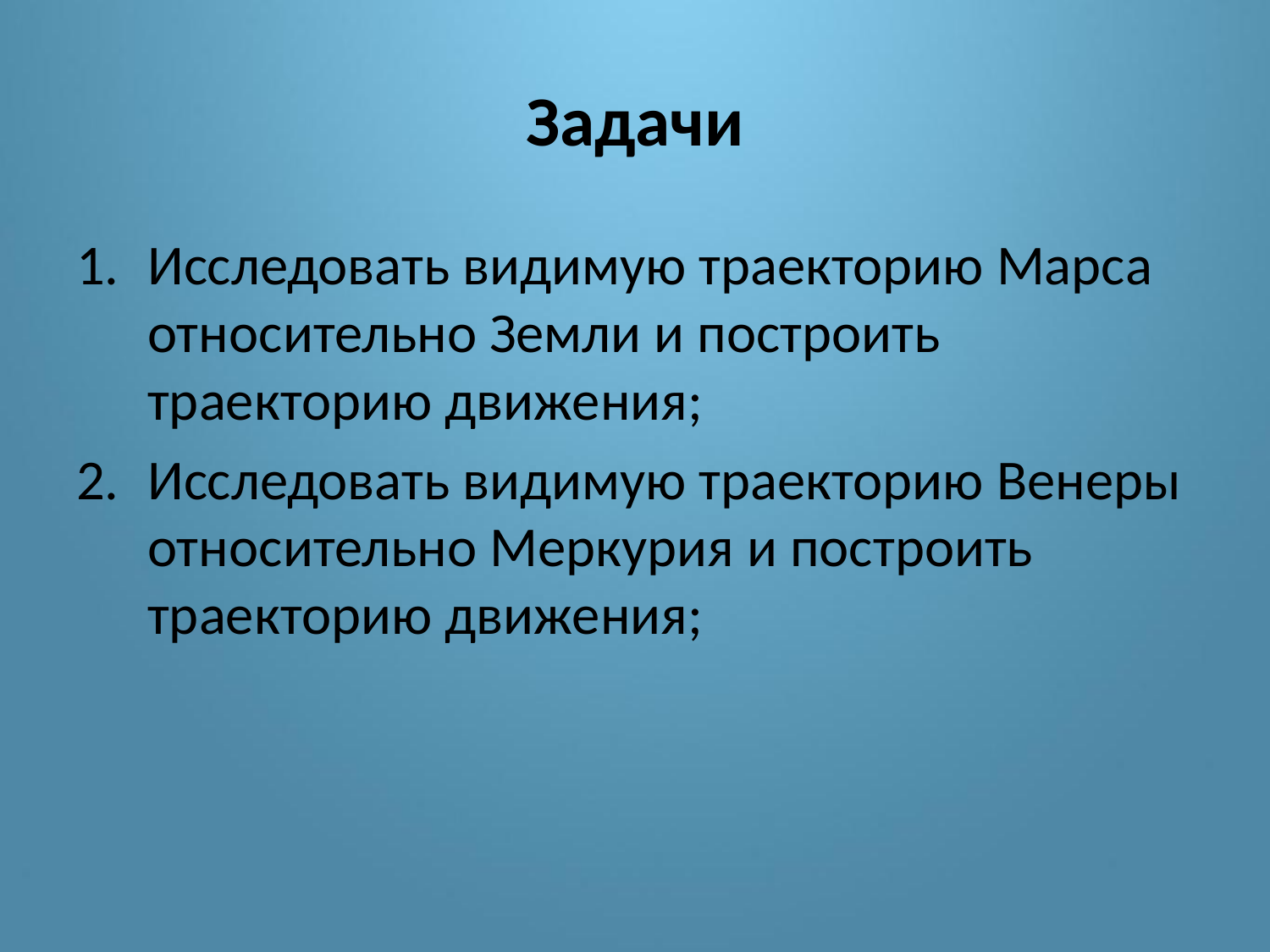

# Задачи
Исследовать видимую траекторию Марса относительно Земли и построить траекторию движения;
Исследовать видимую траекторию Венеры относительно Меркурия и построить траекторию движения;